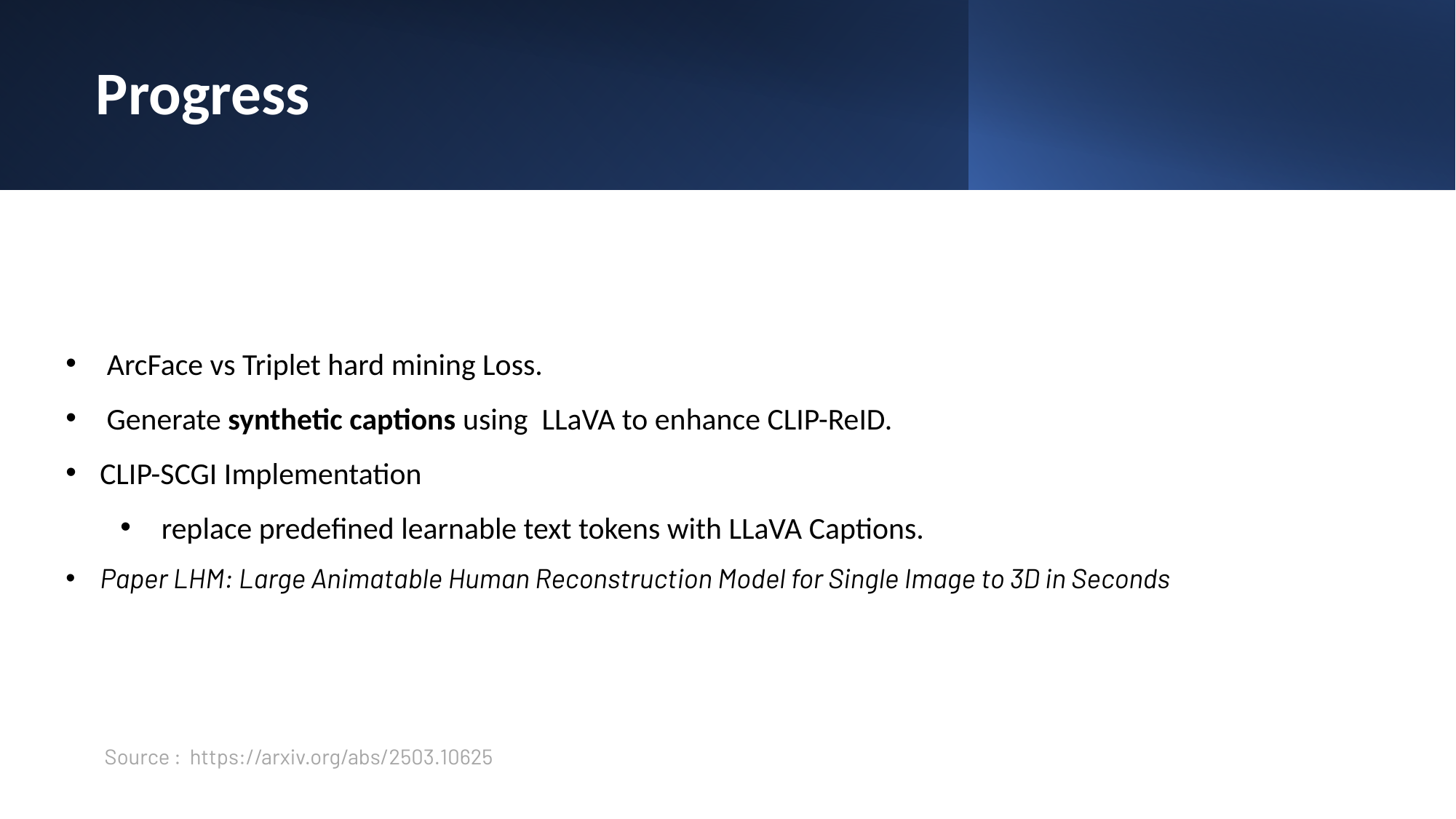

# Progress

 ArcFace vs Triplet hard mining Loss.
Generate synthetic captions using  LLaVA to enhance CLIP-ReID.
CLIP-SCGI Implementation
 replace predefined learnable text tokens with LLaVA Captions.
Paper LHM: Large Animatable Human Reconstruction Model for Single Image to 3D in Seconds

Source :  https://arxiv.org/abs/2503.10625